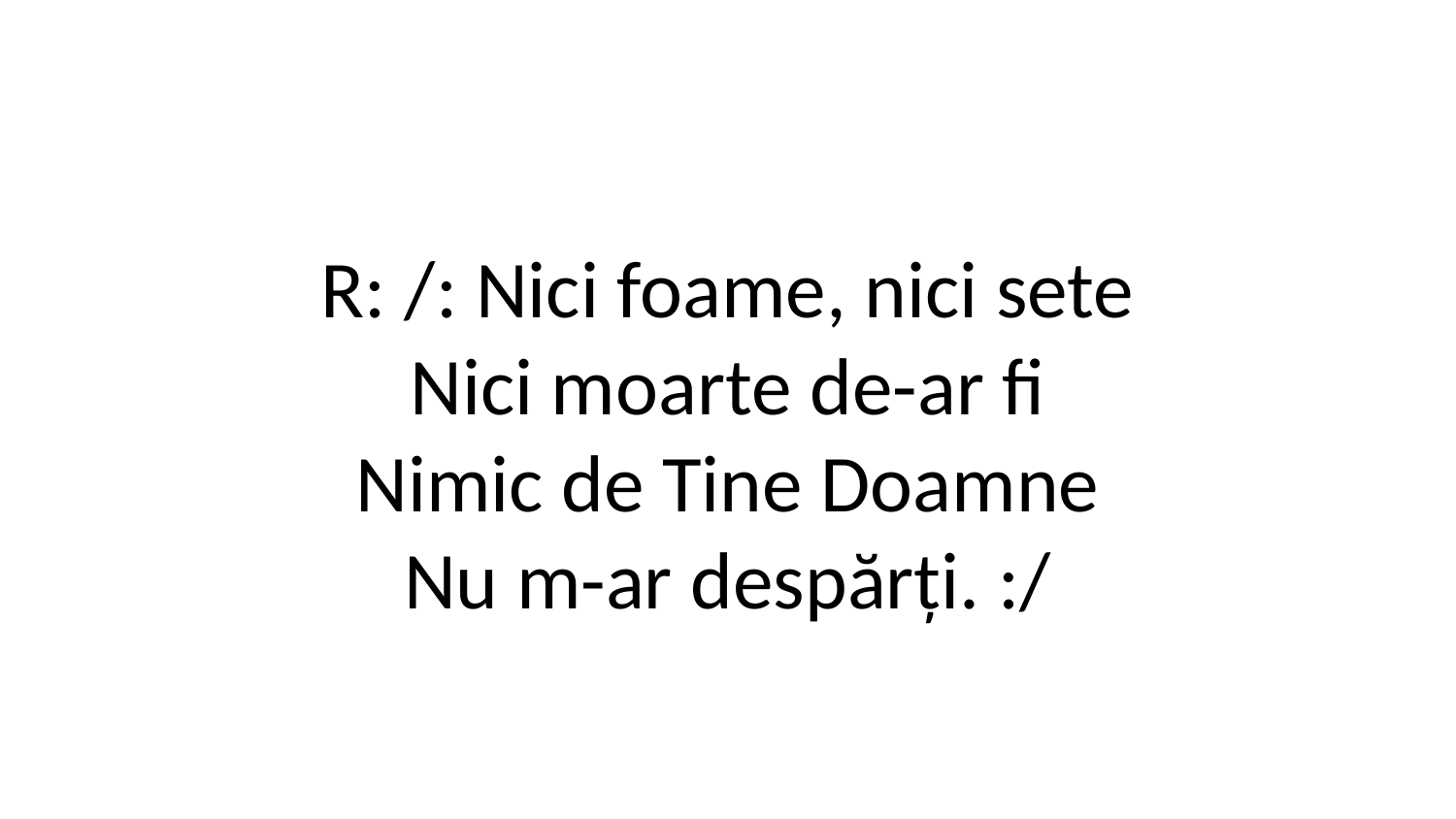

R: /: Nici foame, nici sete
Nici moarte de-ar fi
Nimic de Tine Doamne
Nu m-ar despărți. :/